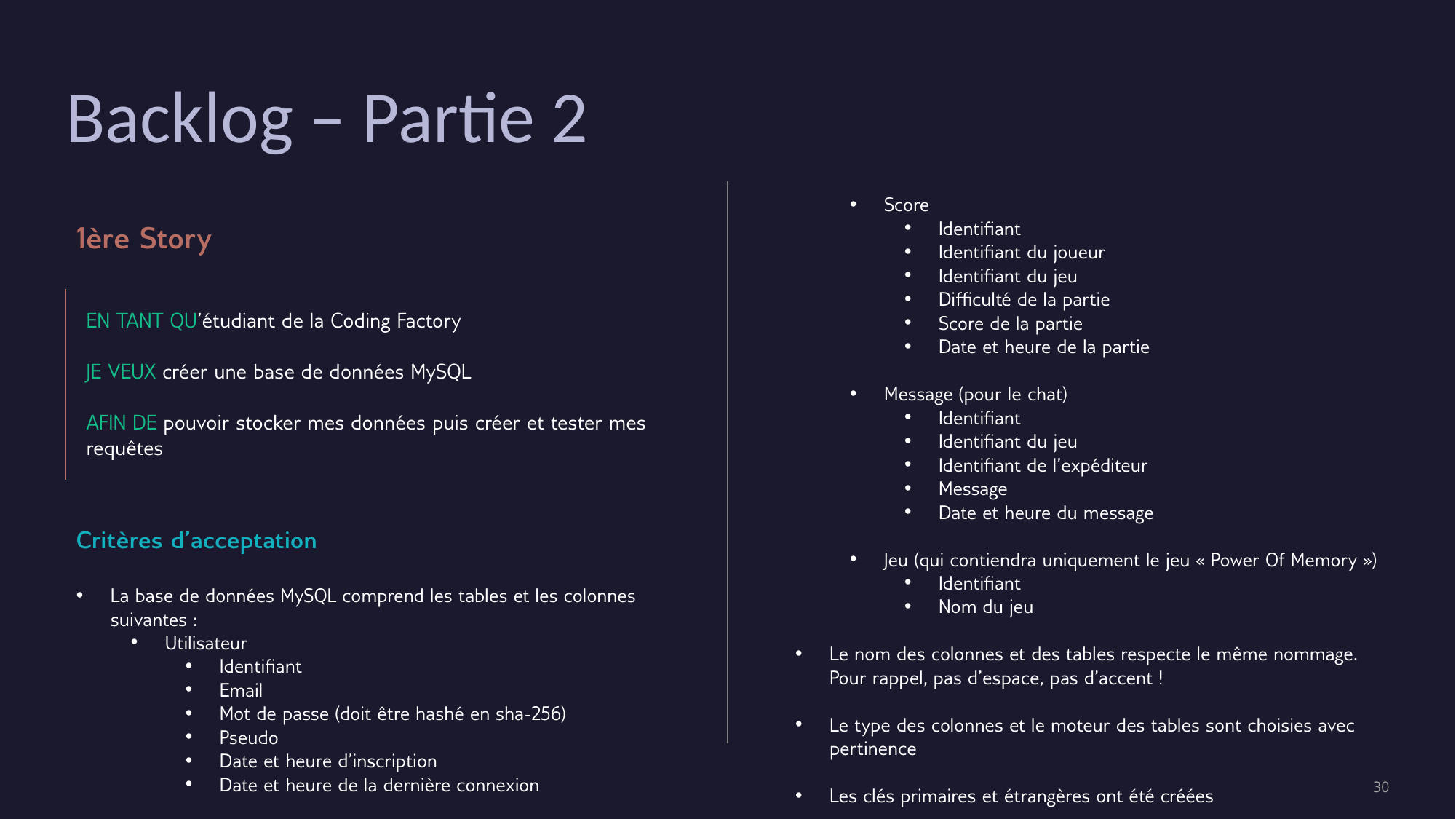

# Backlog – Partie 2
Score
Identifiant
Identifiant du joueur
Identifiant du jeu
Difficulté de la partie
Score de la partie
Date et heure de la partie

Message (pour le chat)
Identifiant
Identifiant du jeu
Identifiant de l’expéditeur
Message
Date et heure du message

Jeu (qui contiendra uniquement le jeu « Power Of Memory »)
Identifiant
Nom du jeu

Le nom des colonnes et des tables respecte le même nommage.
Pour rappel, pas d’espace, pas d’accent !

Le type des colonnes et le moteur des tables sont choisies avec pertinence

Les clés primaires et étrangères ont été créées

1ère Story
EN TANT QU’étudiant de la Coding Factory
JE VEUX créer une base de données MySQL
AFIN DE pouvoir stocker mes données puis créer et tester mes requêtes
Critères d’acceptation

La base de données MySQL comprend les tables et les colonnes suivantes :
Utilisateur
Identifiant
Email
Mot de passe (doit être hashé en sha-256)
Pseudo
Date et heure d’inscription
Date et heure de la dernière connexion
30